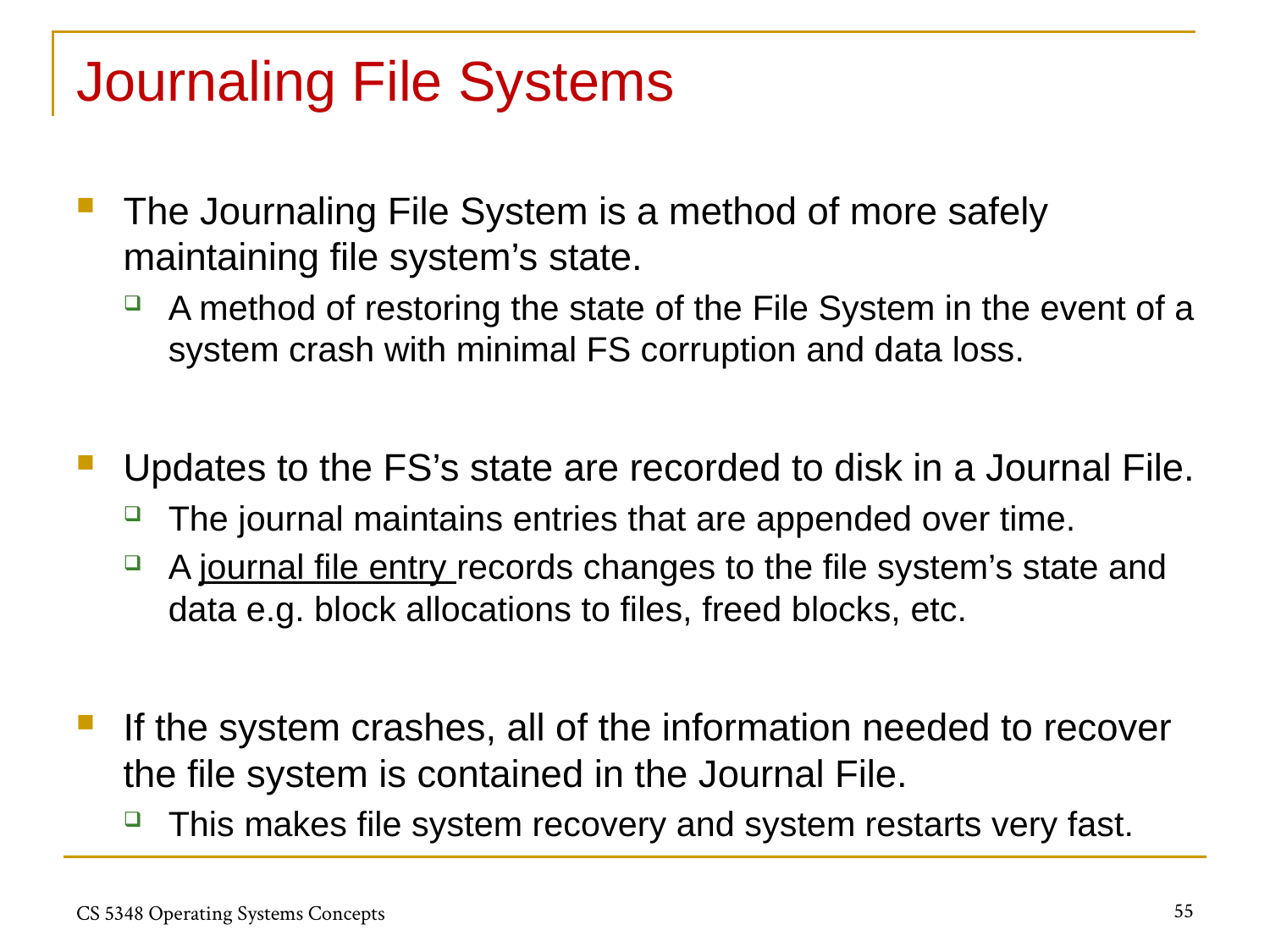

# Journaling File Systems
The Journaling File System is a method of more safely maintaining file system’s state.
A method of restoring the state of the File System in the event of a system crash with minimal FS corruption and data loss.

Updates to the FS’s state are recorded to disk in a Journal File.
The journal maintains entries that are appended over time.
A journal file entry records changes to the file system’s state and data e.g. block allocations to files, freed blocks, etc.

If the system crashes, all of the information needed to recover the file system is contained in the Journal File.
This makes file system recovery and system restarts very fast.
55
CS 5348 Operating Systems Concepts